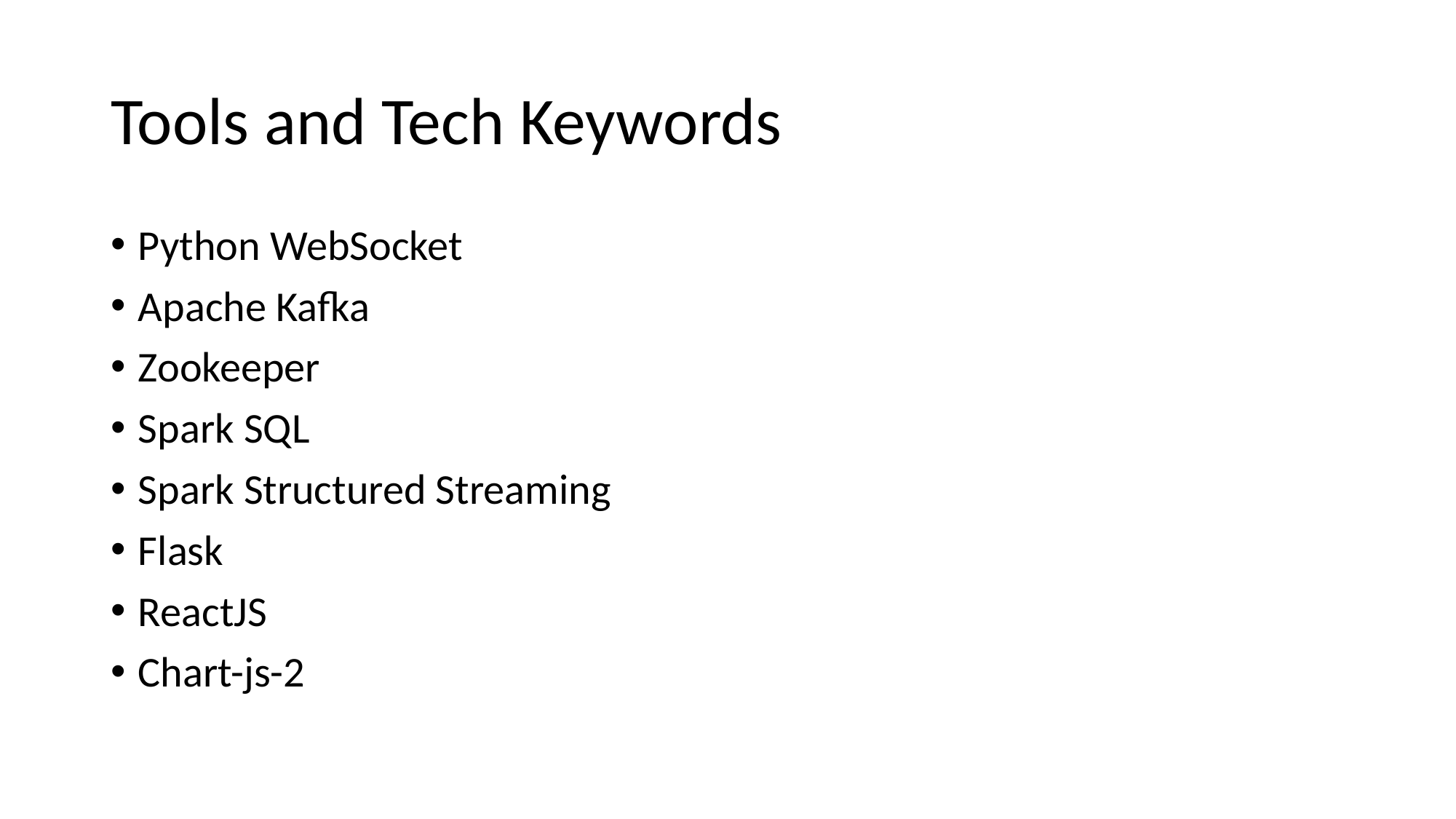

# Tools and Tech Keywords
Python WebSocket
Apache Kafka
Zookeeper
Spark SQL
Spark Structured Streaming
Flask
ReactJS
Chart-js-2